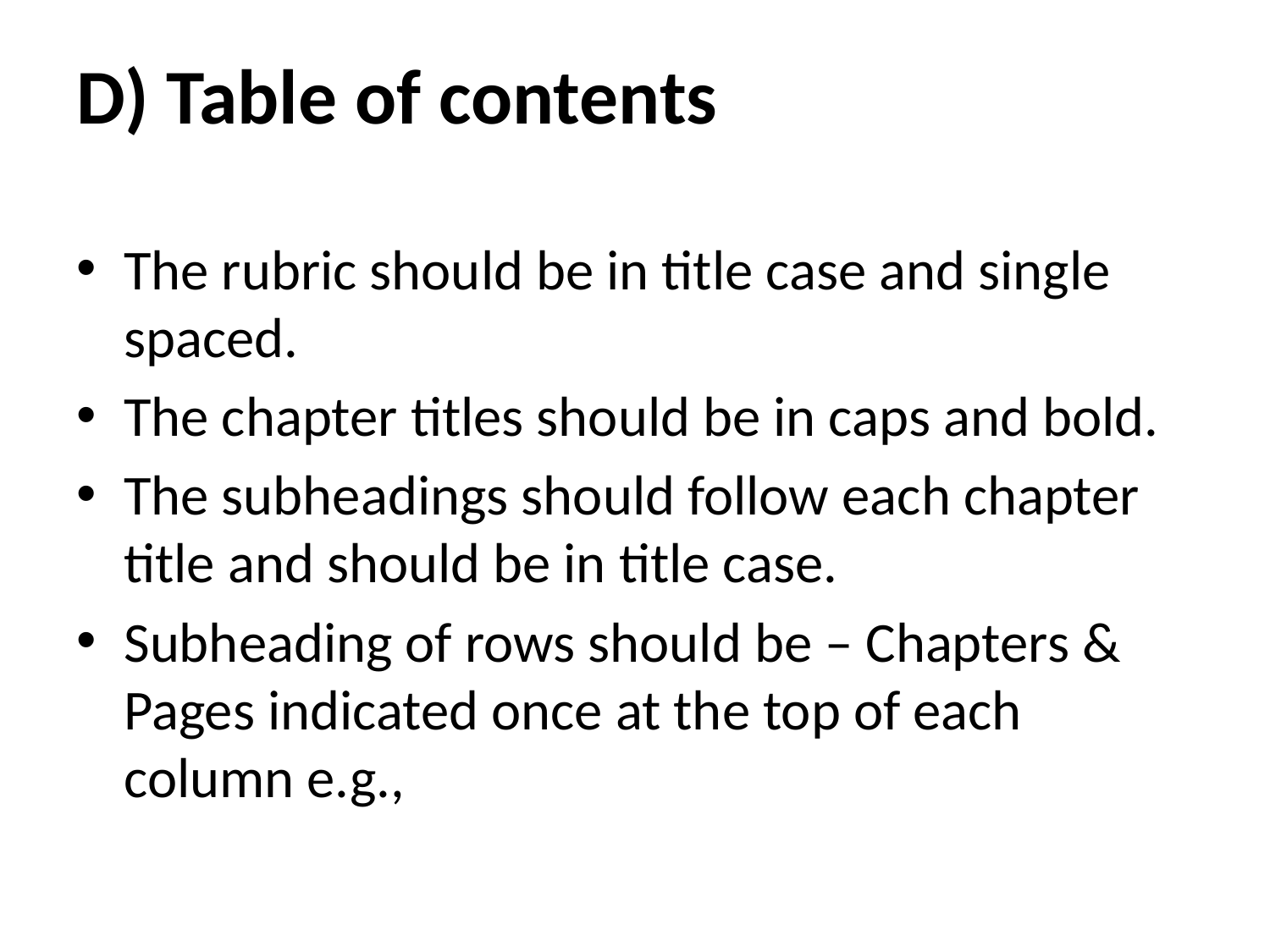

# D) Table of contents

The rubric should be in title case and single spaced.
The chapter titles should be in caps and bold.
The subheadings should follow each chapter title and should be in title case.
Subheading of rows should be – Chapters & Pages indicated once at the top of each column e.g.,